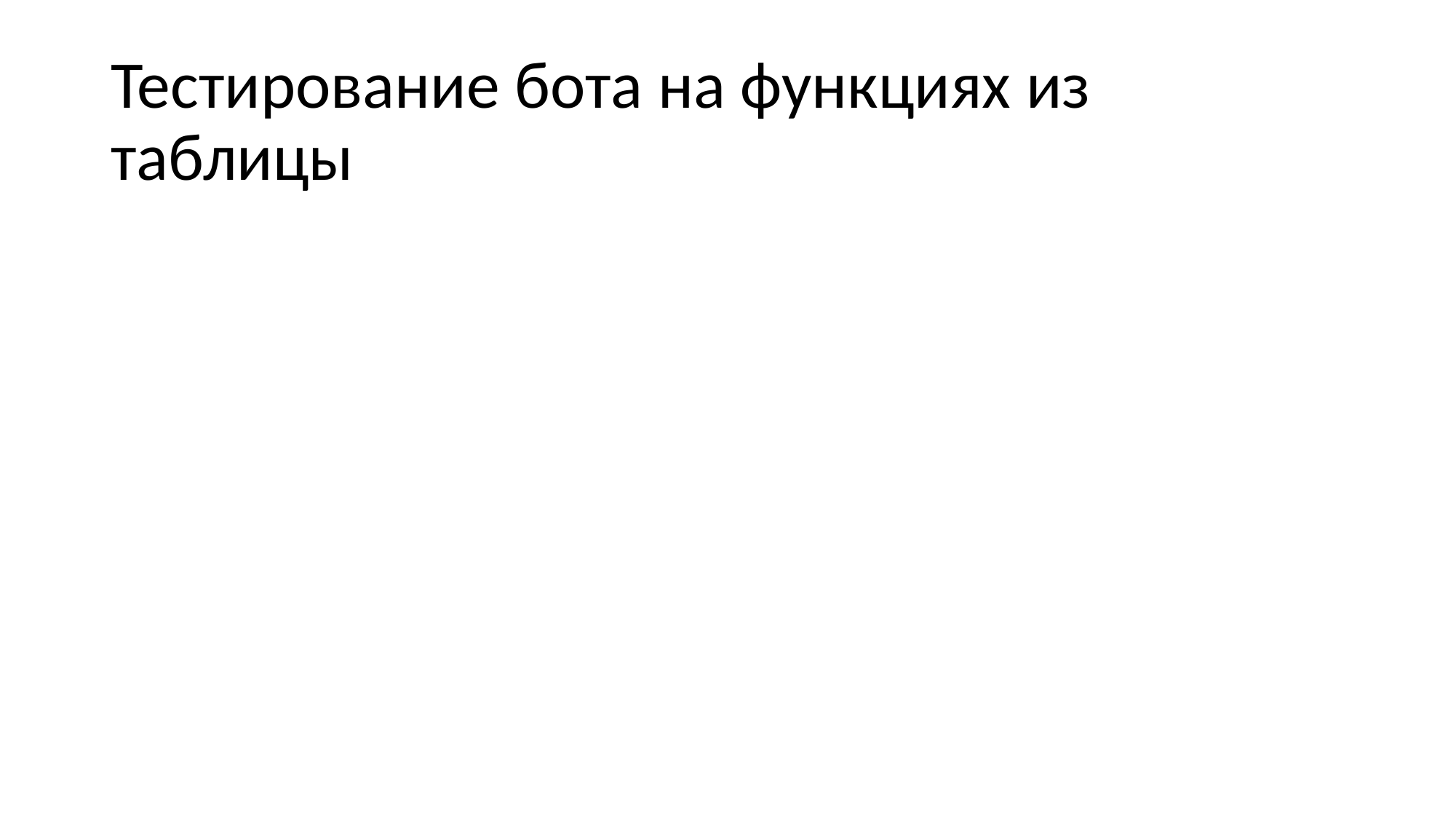

# Тестирование бота на функциях из таблицы